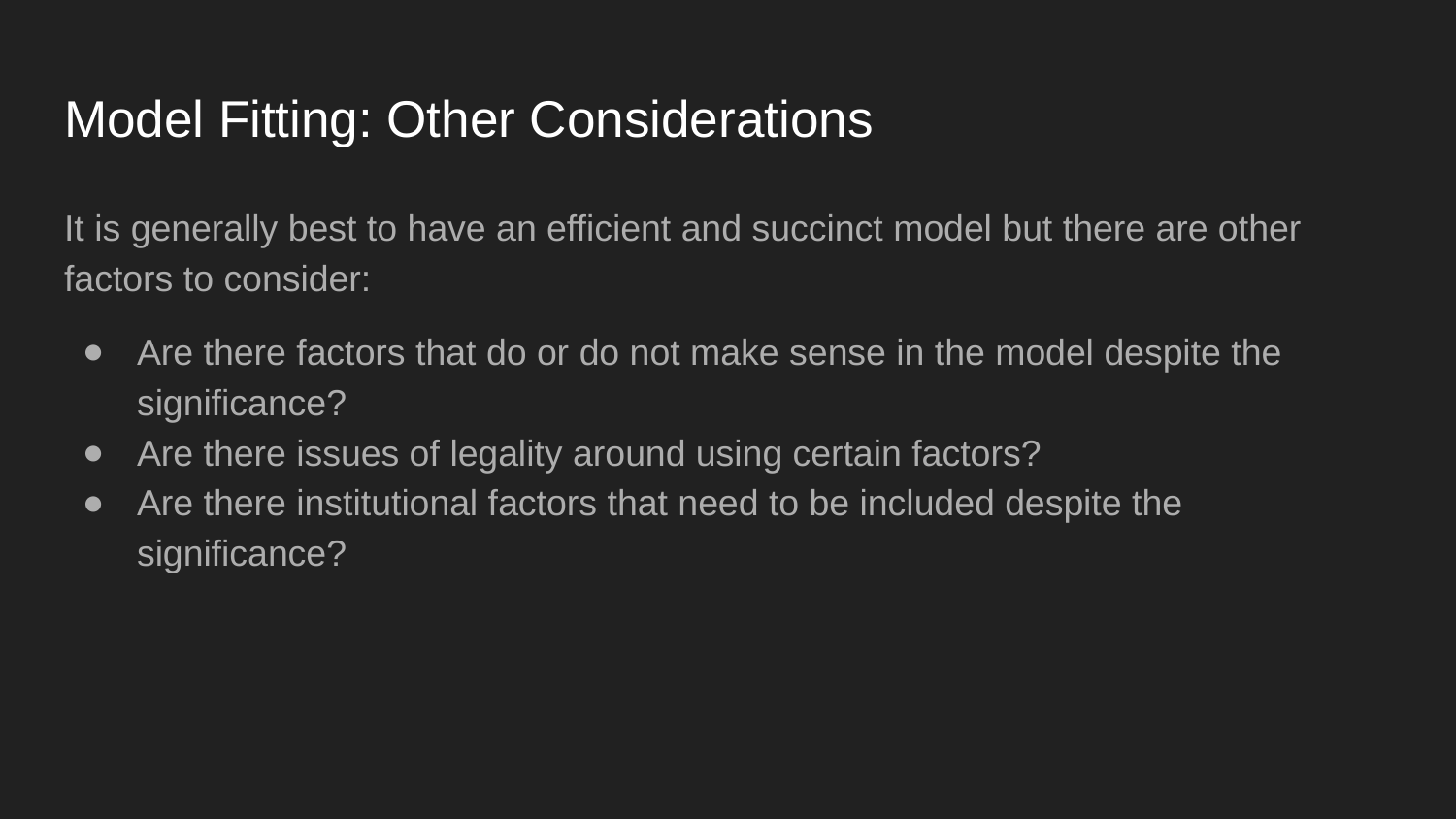

# Model Fitting: Other Considerations
It is generally best to have an efficient and succinct model but there are other factors to consider:
Are there factors that do or do not make sense in the model despite the significance?
Are there issues of legality around using certain factors?
Are there institutional factors that need to be included despite the significance?